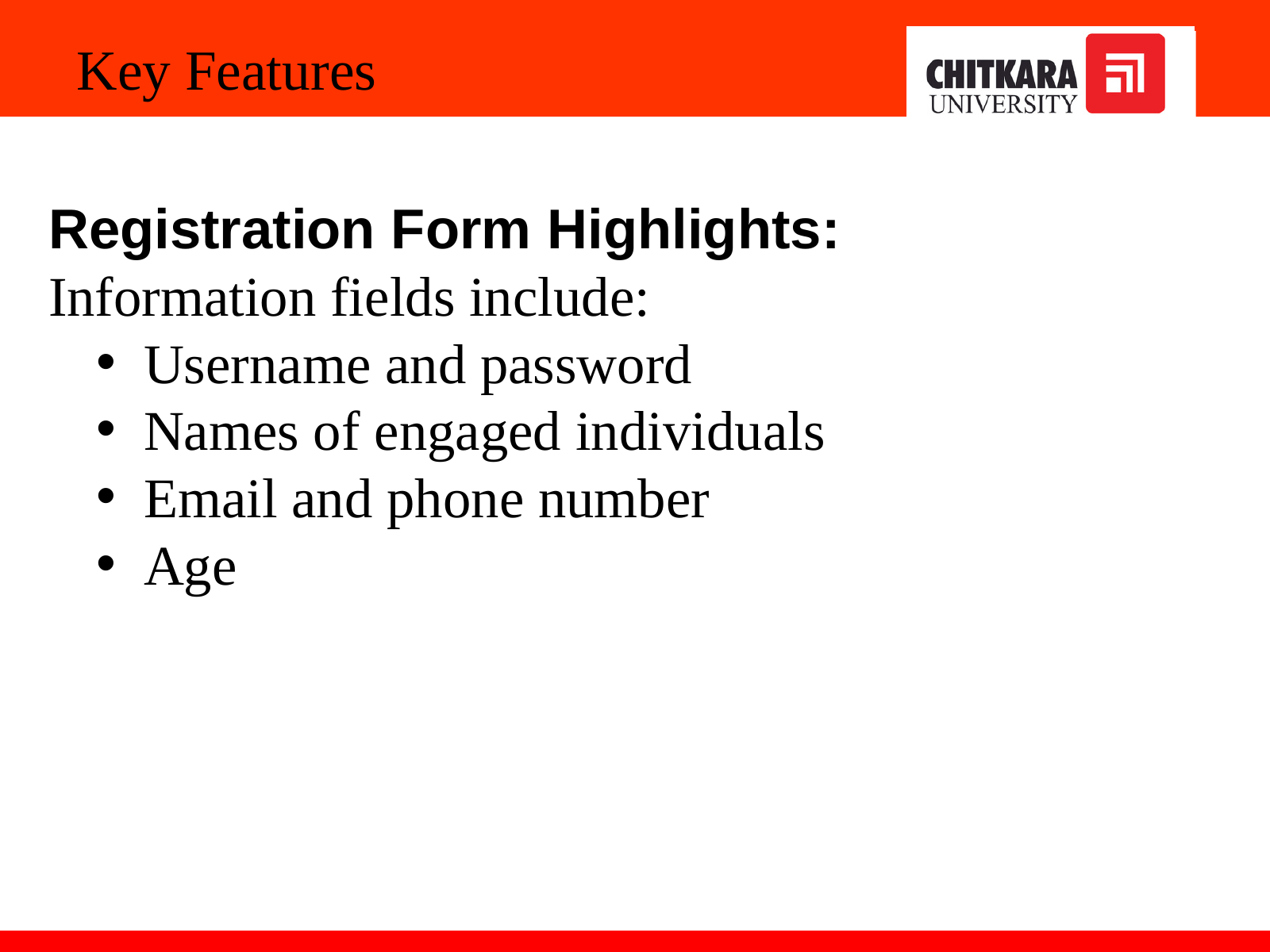

Key Features
Registration Form Highlights:
Information fields include:
Username and password
Names of engaged individuals
Email and phone number
Age